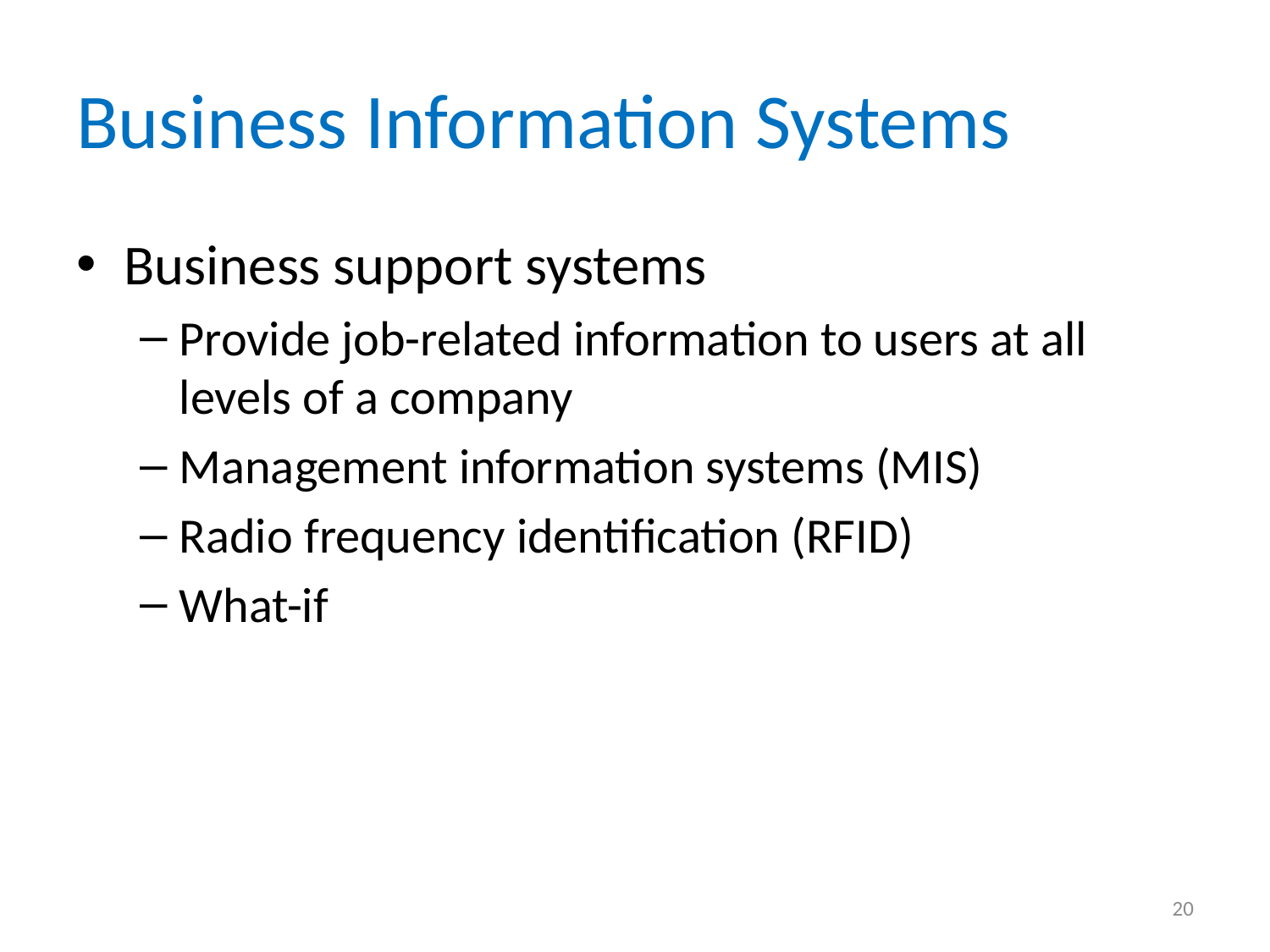

# Business Information Systems
Business support systems
Provide job-related information to users at all levels of a company
Management information systems (MIS)
Radio frequency identification (RFID)
What-if
20